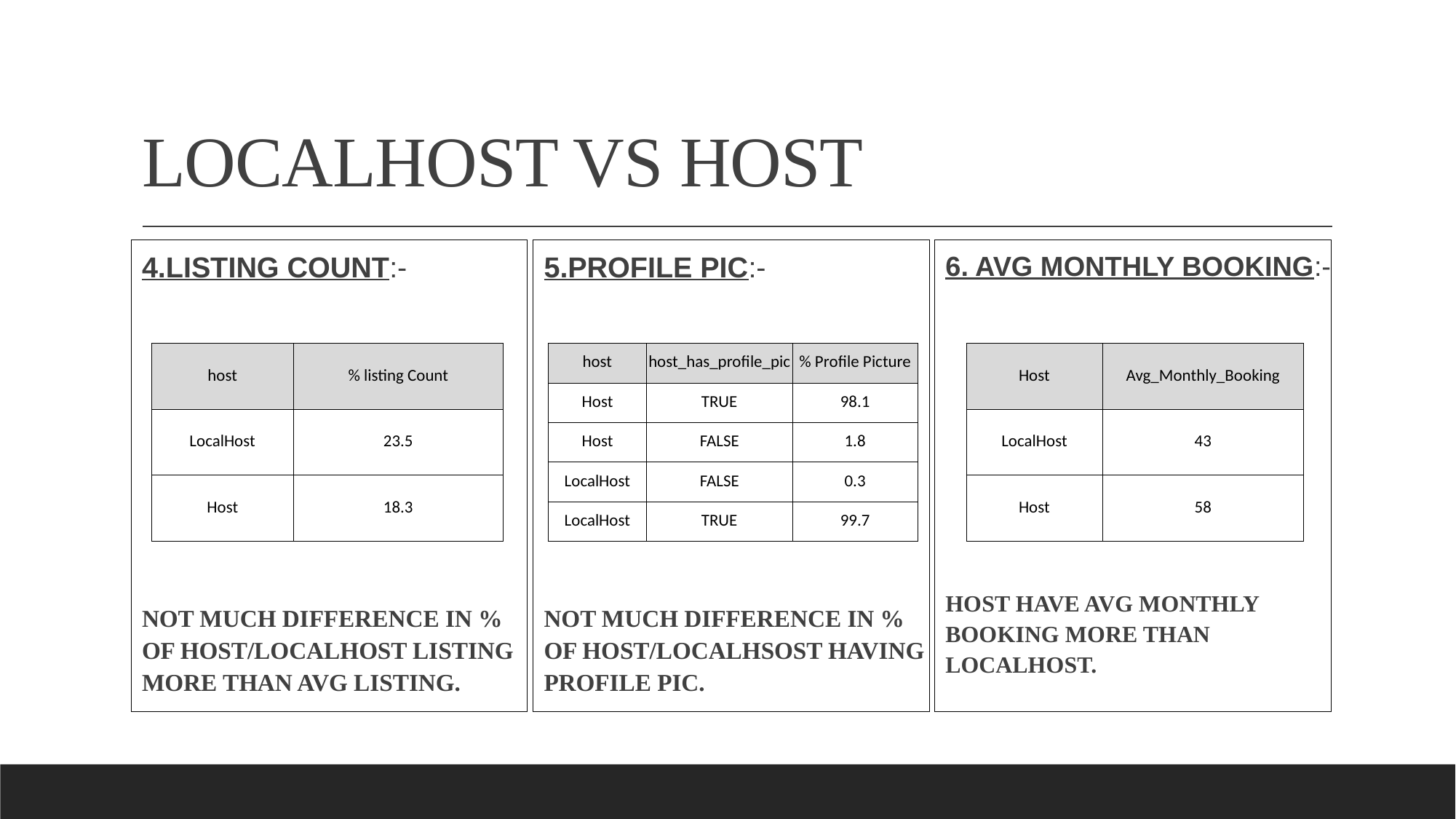

# LOCALHOST VS HOST
4.LISTING COUNT:-

NOT MUCH DIFFERENCE IN % OF HOST/LOCALHOST LISTING MORE THAN AVG LISTING.
5.PROFILE PIC:-

NOT MUCH DIFFERENCE IN % OF HOST/LOCALHSOST HAVING PROFILE PIC.

6. AVG MONTHLY BOOKING:-

HOST HAVE AVG MONTHLY BOOKING MORE THAN  LOCALHOST.

| host | % listing Count |
| --- | --- |
| LocalHost | 23.5 |
| Host | 18.3 |
| host | host\_has\_profile\_pic | % Profile Picture |
| --- | --- | --- |
| Host | TRUE | 98.1 |
| Host | FALSE | 1.8 |
| LocalHost | FALSE | 0.3 |
| LocalHost | TRUE | 99.7 |
| Host | Avg\_Monthly\_Booking |
| --- | --- |
| LocalHost | 43 |
| Host | 58 |